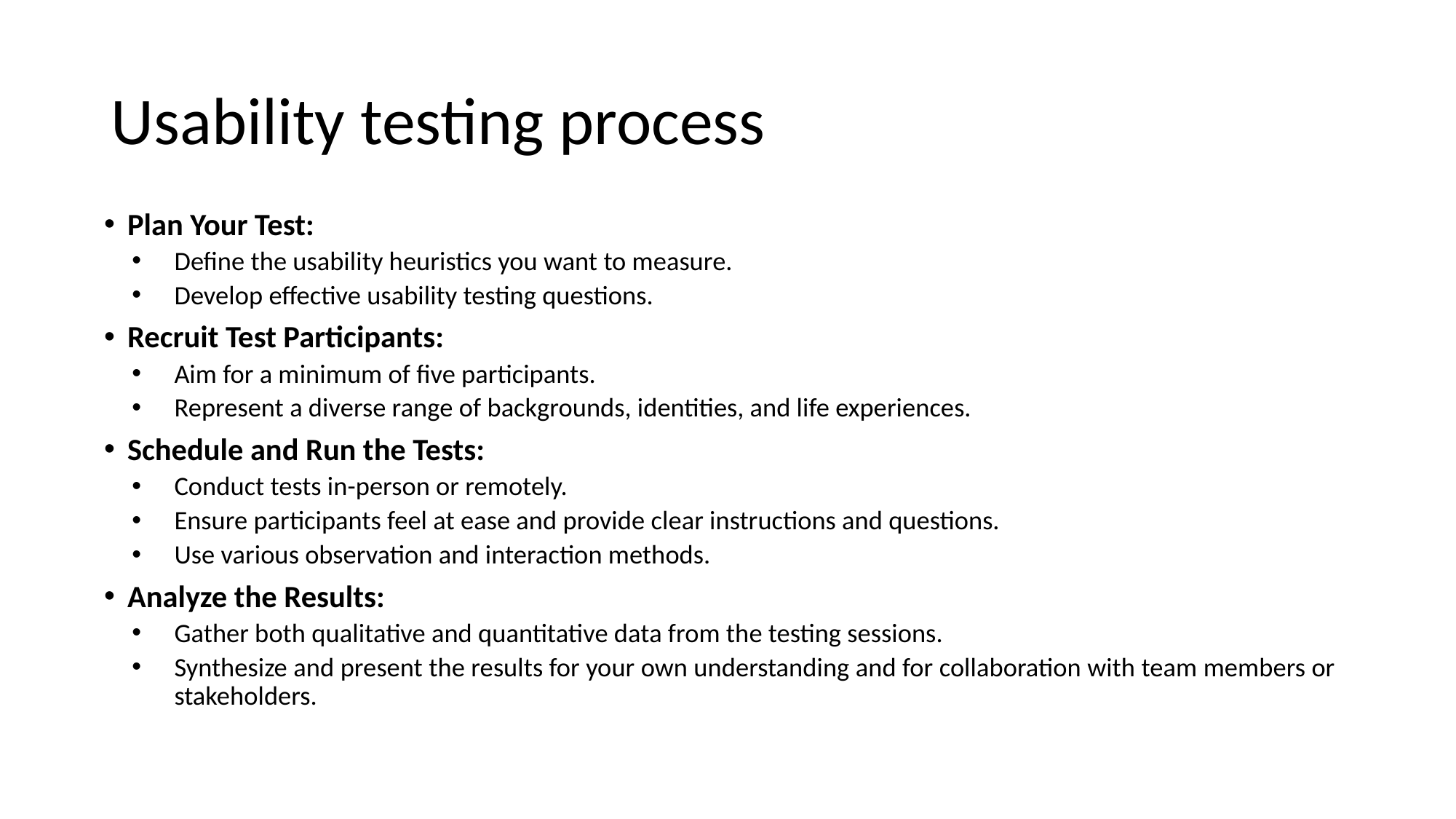

# Usability testing process
Plan Your Test:
Define the usability heuristics you want to measure.
Develop effective usability testing questions.
Recruit Test Participants:
Aim for a minimum of five participants.
Represent a diverse range of backgrounds, identities, and life experiences.
Schedule and Run the Tests:
Conduct tests in-person or remotely.
Ensure participants feel at ease and provide clear instructions and questions.
Use various observation and interaction methods.
Analyze the Results:
Gather both qualitative and quantitative data from the testing sessions.
Synthesize and present the results for your own understanding and for collaboration with team members or stakeholders.